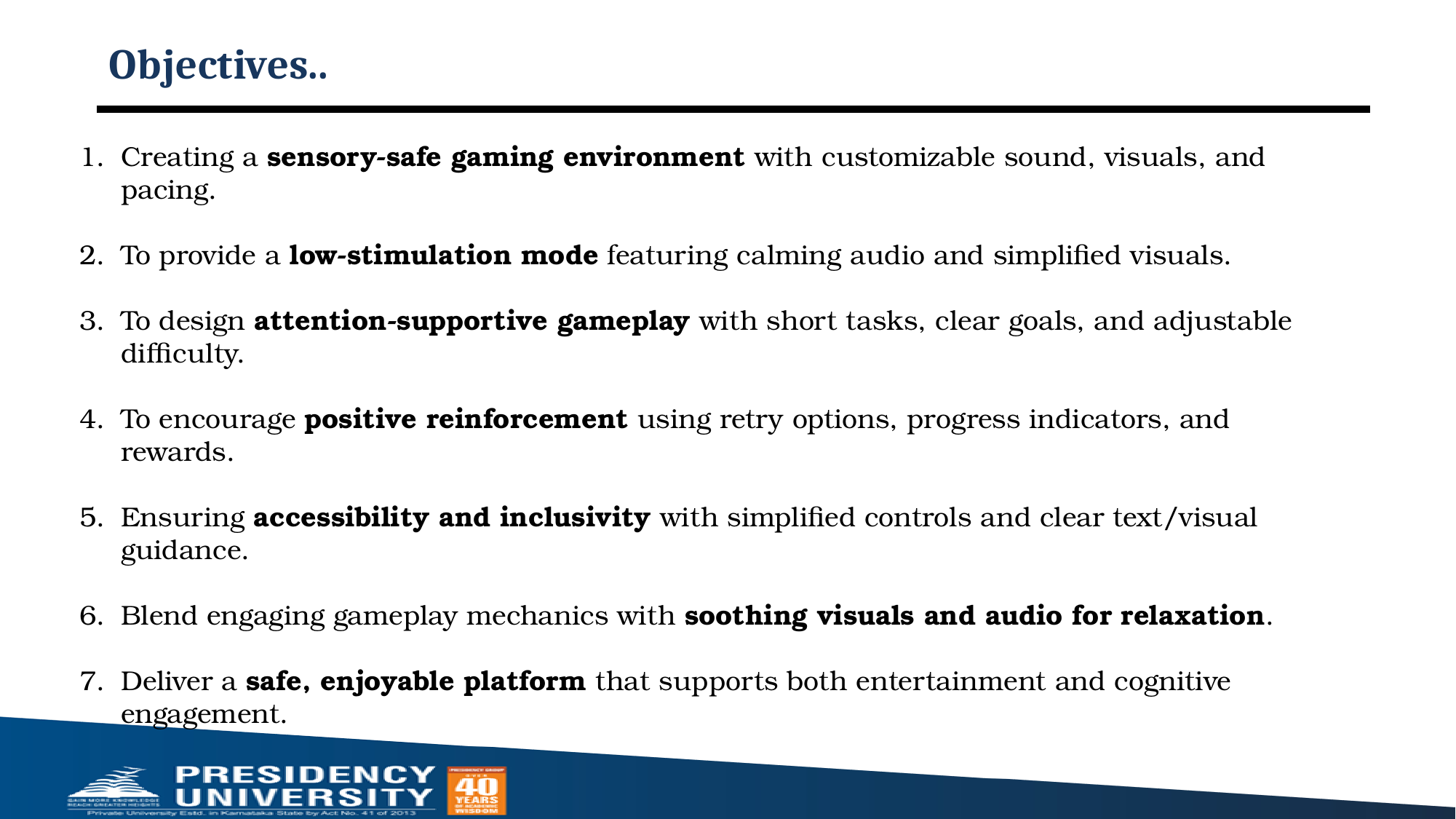

# Objectives..
Creating a sensory-safe gaming environment with customizable sound, visuals, and pacing.
To provide a low-stimulation mode featuring calming audio and simplified visuals.
To design attention-supportive gameplay with short tasks, clear goals, and adjustable difficulty.
To encourage positive reinforcement using retry options, progress indicators, and rewards.
Ensuring accessibility and inclusivity with simplified controls and clear text/visual guidance.
Blend engaging gameplay mechanics with soothing visuals and audio for relaxation.
Deliver a safe, enjoyable platform that supports both entertainment and cognitive engagement.